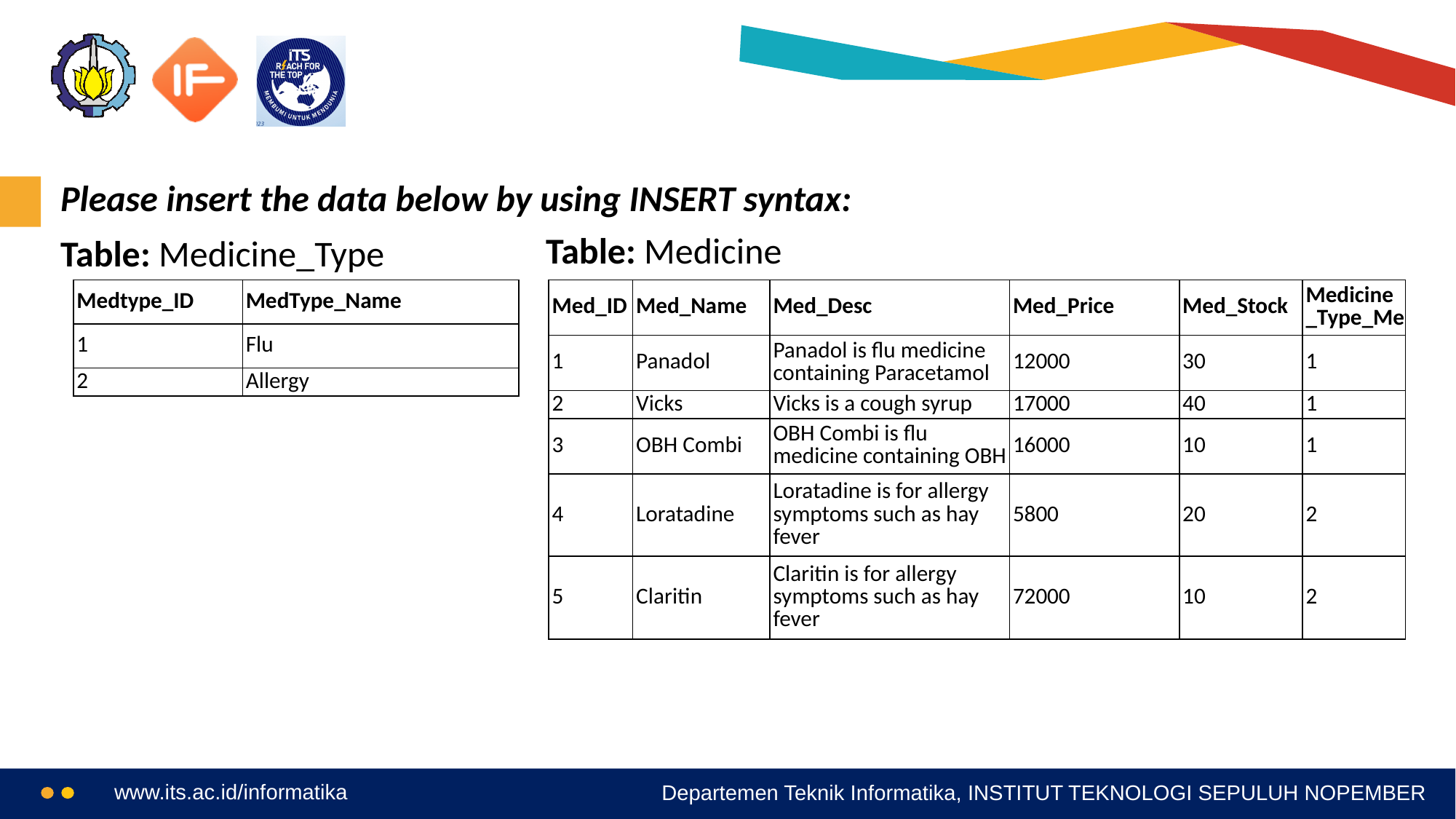

Please insert the data below by using INSERT syntax:
Table: Medicine
Table: Medicine_Type
| Medtype\_ID | MedType\_Name |
| --- | --- |
| 1 | Flu |
| 2 | Allergy |
| Med\_ID | Med\_Name | Med\_Desc | Med\_Price | Med\_Stock | Medicine\_Type\_Me |
| --- | --- | --- | --- | --- | --- |
| 1 | Panadol | Panadol is flu medicine containing Paracetamol | 12000 | 30 | 1 |
| 2 | Vicks | Vicks is a cough syrup | 17000 | 40 | 1 |
| 3 | OBH Combi | OBH Combi is flu medicine containing OBH | 16000 | 10 | 1 |
| 4 | Loratadine | Loratadine is for allergy symptoms such as hay fever | 5800 | 20 | 2 |
| 5 | Claritin | Claritin is for allergy symptoms such as hay fever | 72000 | 10 | 2 |